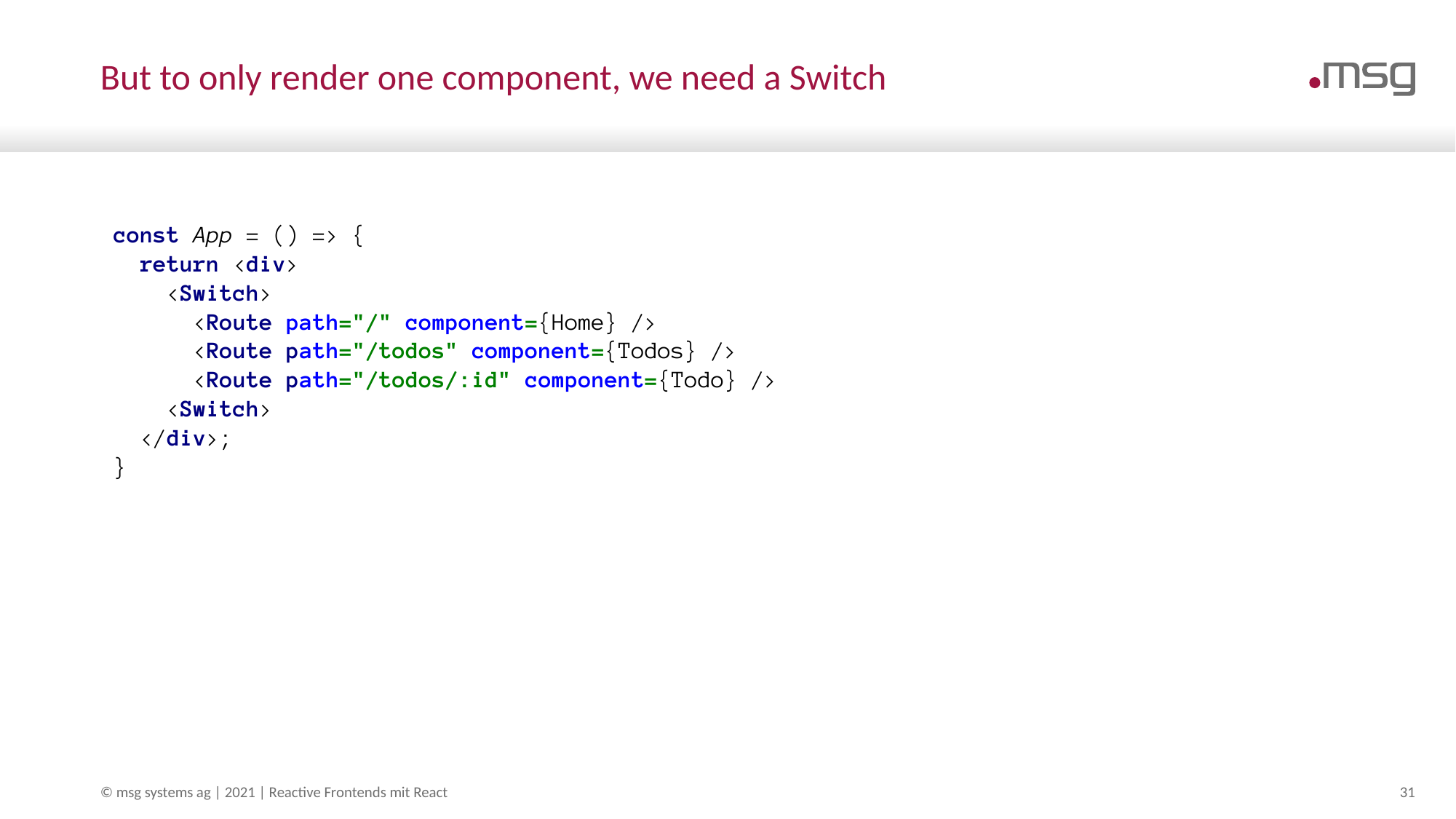

# But to only render one component, we need a Switch
const App = () => {
  return <div>
    <Switch>
      <Route path="/" component={Home} />
      <Route path="/todos" component={Todos} />
      <Route path="/todos/:id" component={Todo} />
    <Switch>
  </div>;
}

© msg systems ag | 2021 | Reactive Frontends mit React
31